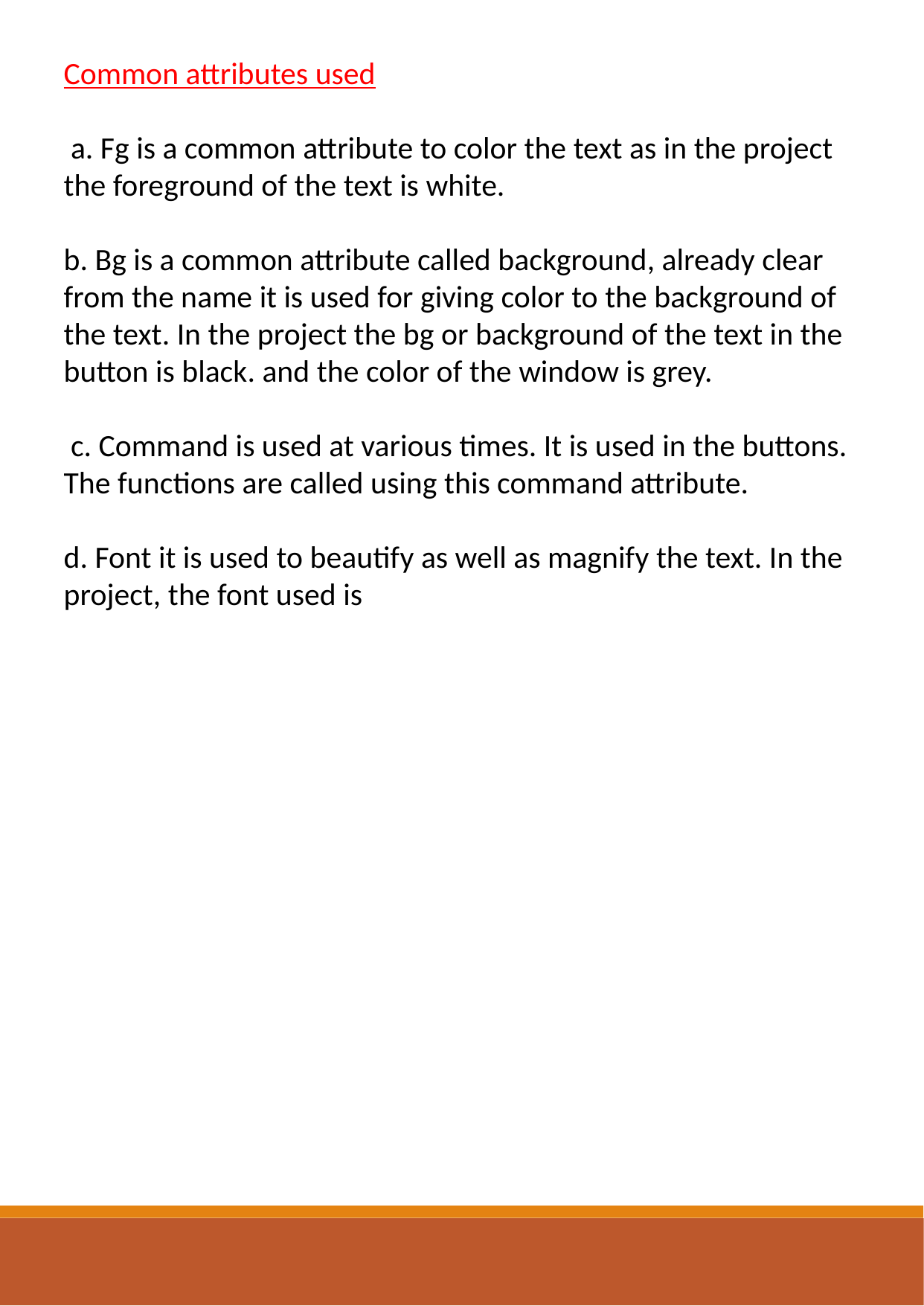

Common attributes used

 a. Fg is a common attribute to color the text as in the project the foreground of the text is white.

b. Bg is a common attribute called background, already clear from the name it is used for giving color to the background of the text. In the project the bg or background of the text in the button is black. and the color of the window is grey.

 c. Command is used at various times. It is used in the buttons. The functions are called using this command attribute.

d. Font it is used to beautify as well as magnify the text. In the project, the font used is